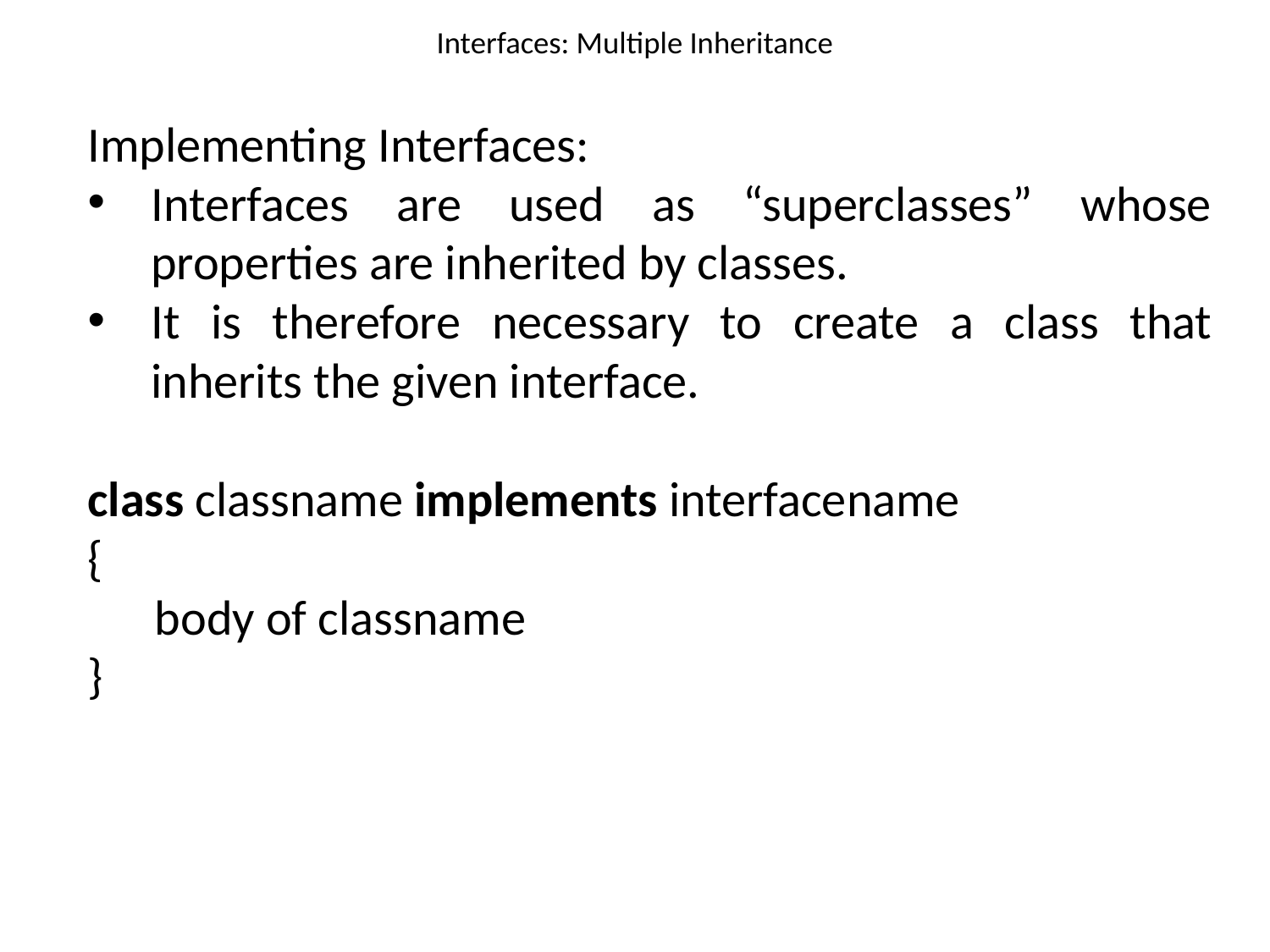

# Interfaces: Multiple Inheritance
Implementing Interfaces:
Interfaces are used as “superclasses” whose properties are inherited by classes.
It is therefore necessary to create a class that inherits the given interface.

class classname implements interfacename
{
      body of classname
}